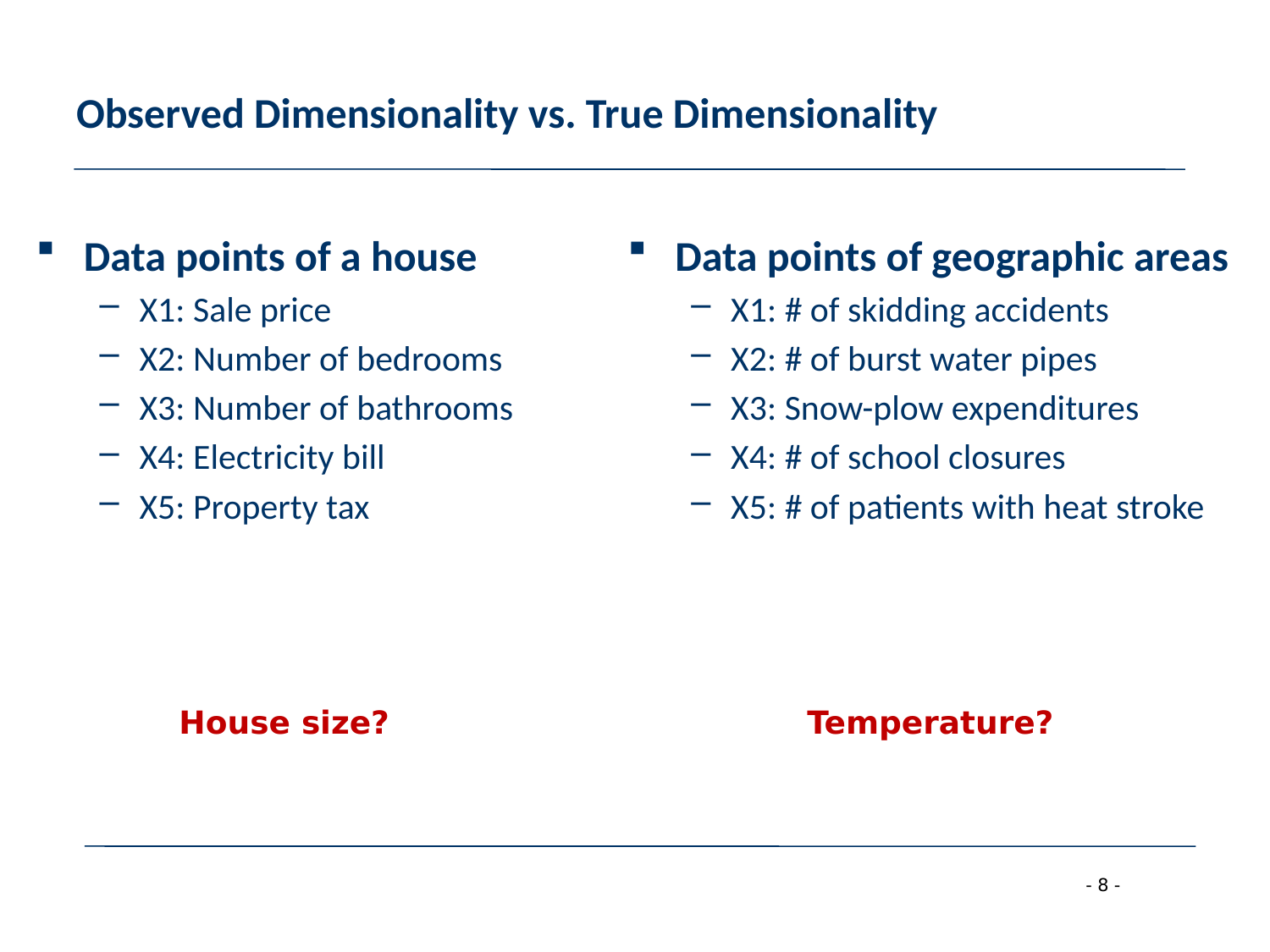

# Observed Dimensionality vs. True Dimensionality
Data points of geographic areas
X1: # of skidding accidents
X2: # of burst water pipes
X3: Snow-plow expenditures
X4: # of school closures
X5: # of patients with heat stroke

Data points of a house
X1: Sale price
X2: Number of bedrooms
X3: Number of bathrooms
X4: Electricity bill
X5: Property tax

House size?
Temperature?